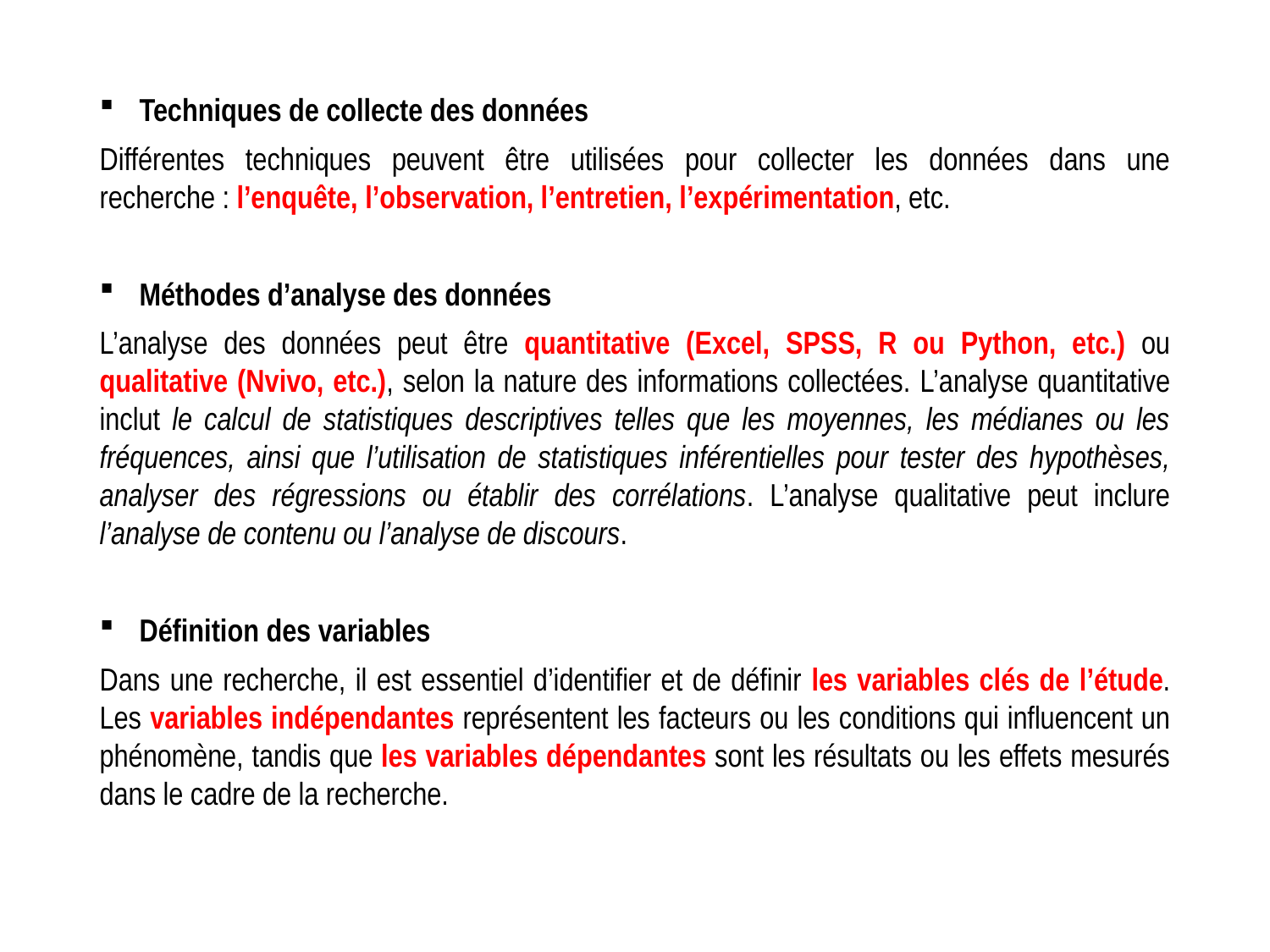

Techniques de collecte des données
Différentes techniques peuvent être utilisées pour collecter les données dans une recherche : l’enquête, l’observation, l’entretien, l’expérimentation, etc.

Méthodes d’analyse des données
L’analyse des données peut être quantitative (Excel, SPSS, R ou Python, etc.) ou qualitative (Nvivo, etc.), selon la nature des informations collectées. L’analyse quantitative inclut le calcul de statistiques descriptives telles que les moyennes, les médianes ou les fréquences, ainsi que l’utilisation de statistiques inférentielles pour tester des hypothèses, analyser des régressions ou établir des corrélations. L’analyse qualitative peut inclure l’analyse de contenu ou l’analyse de discours.

Définition des variables
Dans une recherche, il est essentiel d’identifier et de définir les variables clés de l’étude. Les variables indépendantes représentent les facteurs ou les conditions qui influencent un phénomène, tandis que les variables dépendantes sont les résultats ou les effets mesurés dans le cadre de la recherche.